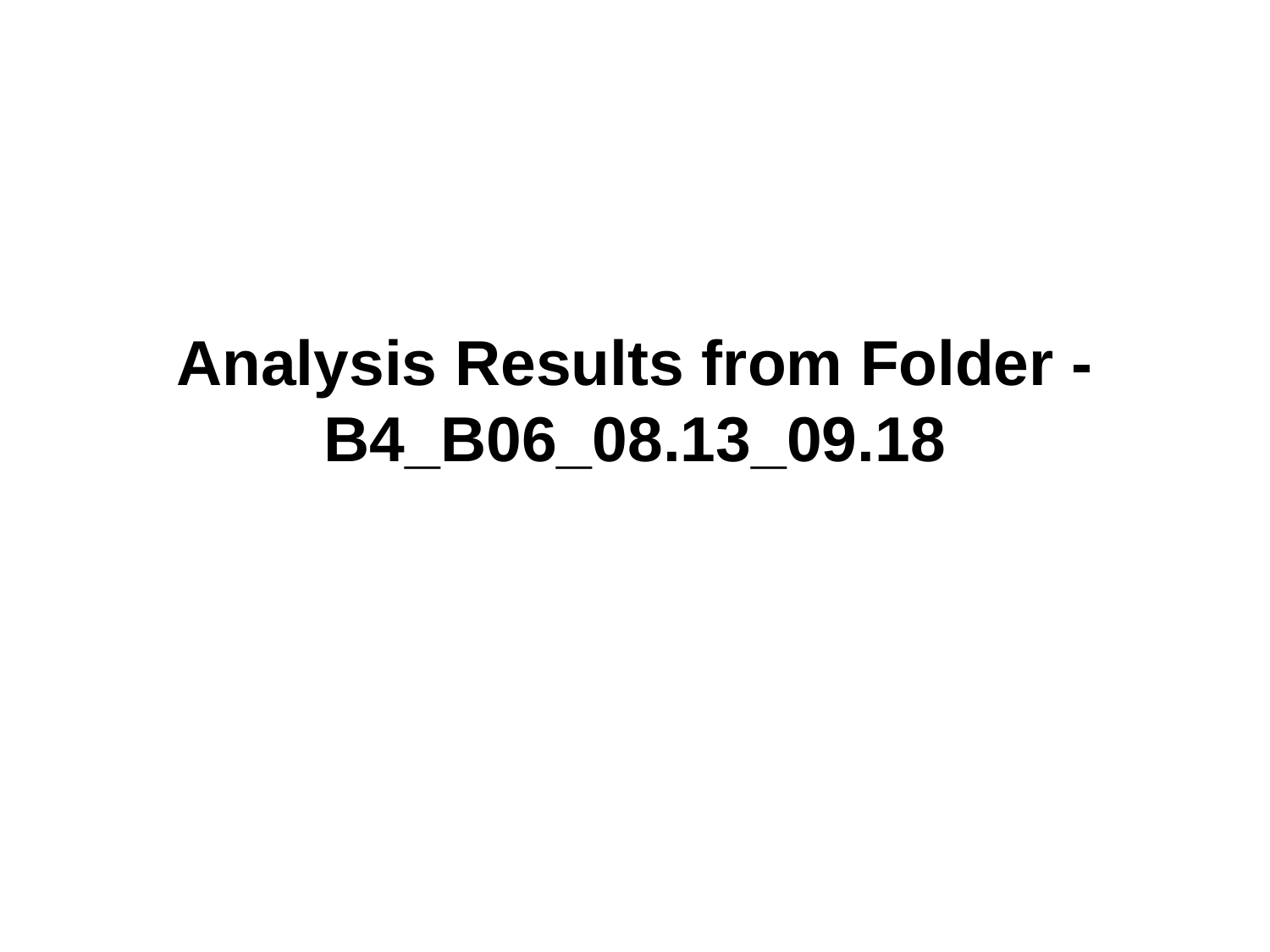

# Analysis Results from Folder - B4_B06_08.13_09.18